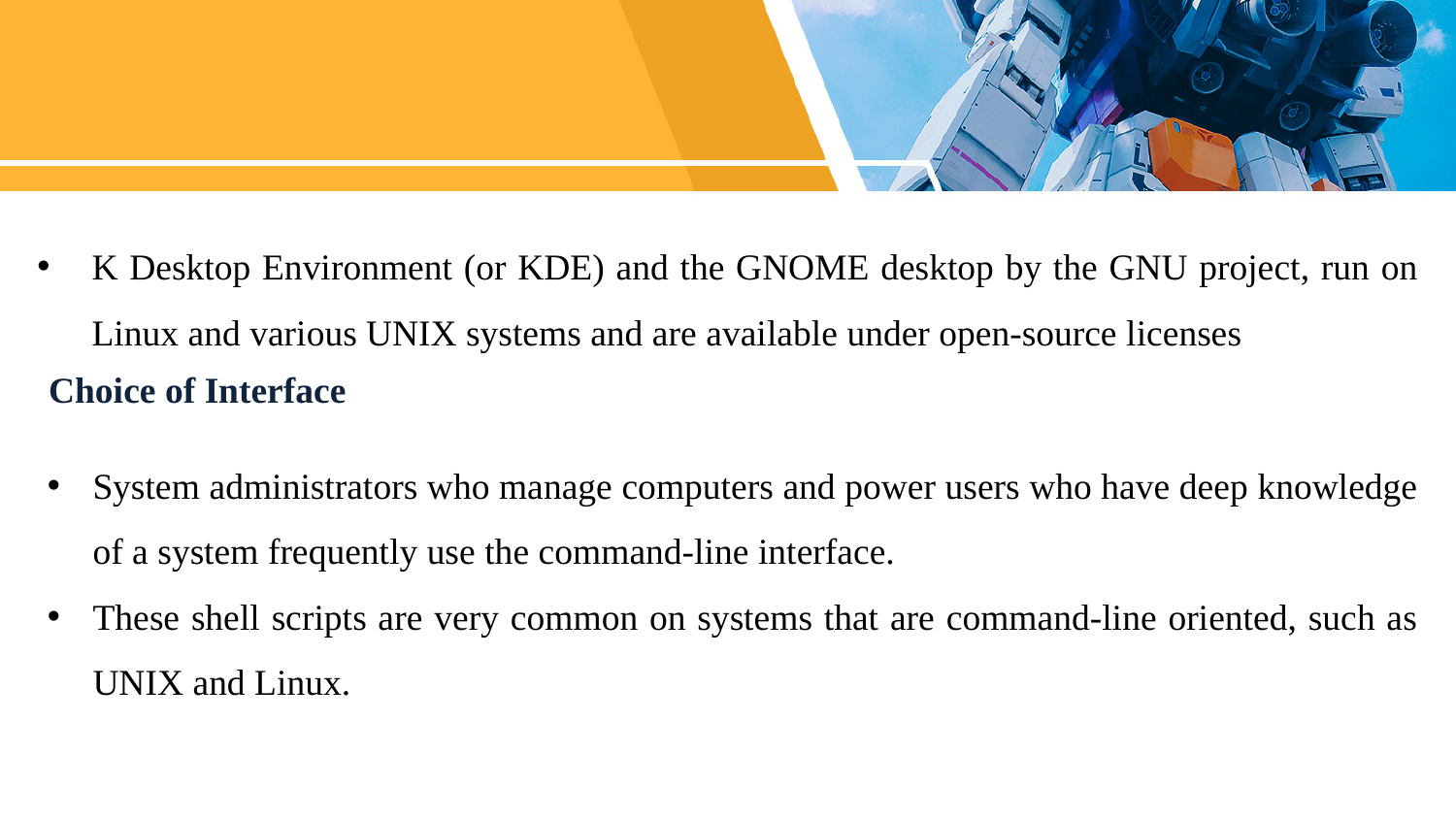

K Desktop Environment (or KDE) and the GNOME desktop by the GNU project, run on Linux and various UNIX systems and are available under open-source licenses
Choice of Interface
System administrators who manage computers and power users who have deep knowledge of a system frequently use the command-line interface.
These shell scripts are very common on systems that are command-line oriented, such as UNIX and Linux.